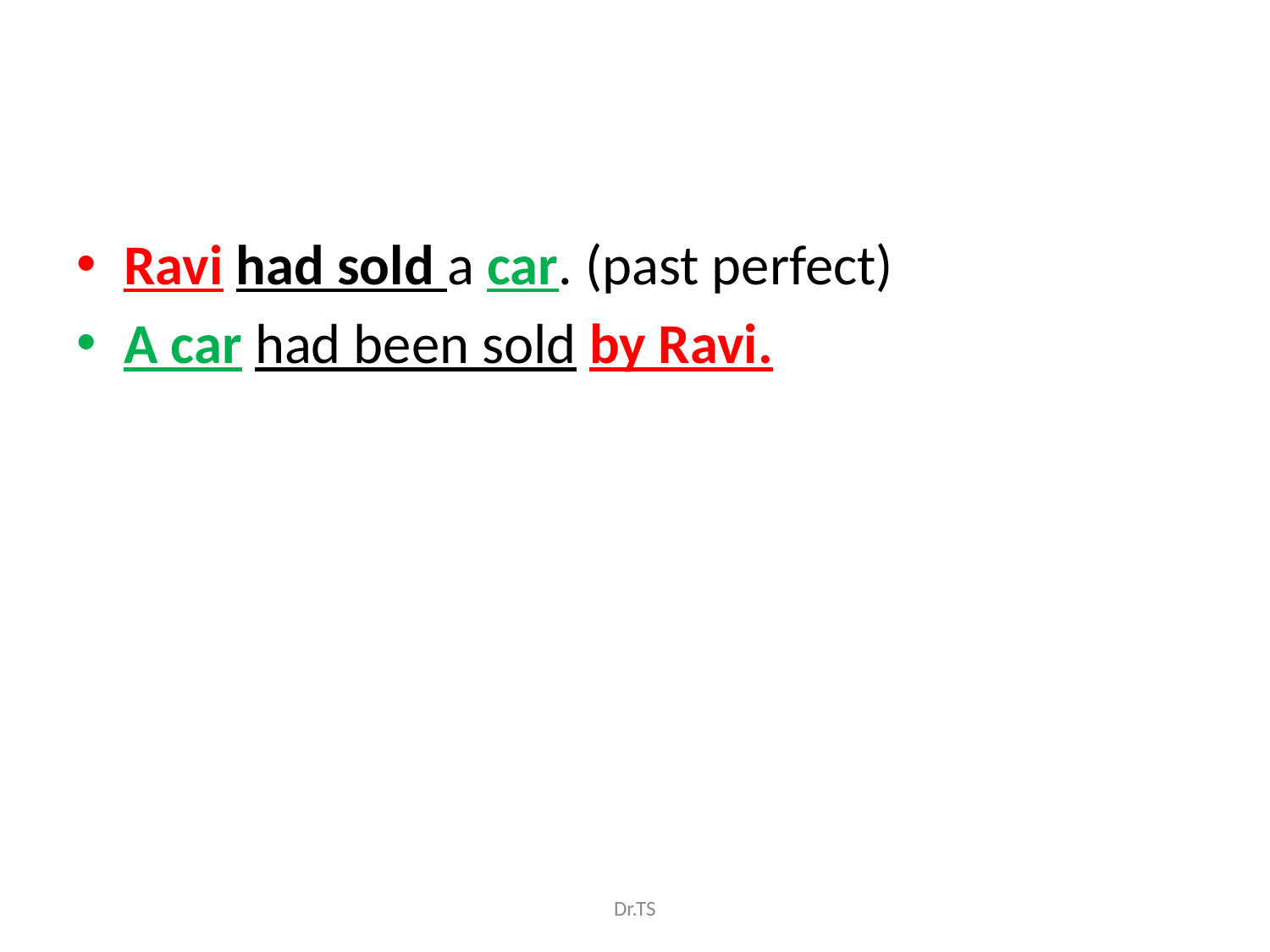

#
Ravi had sold a car. (past perfect)
A car had been sold by Ravi.

Dr.TS